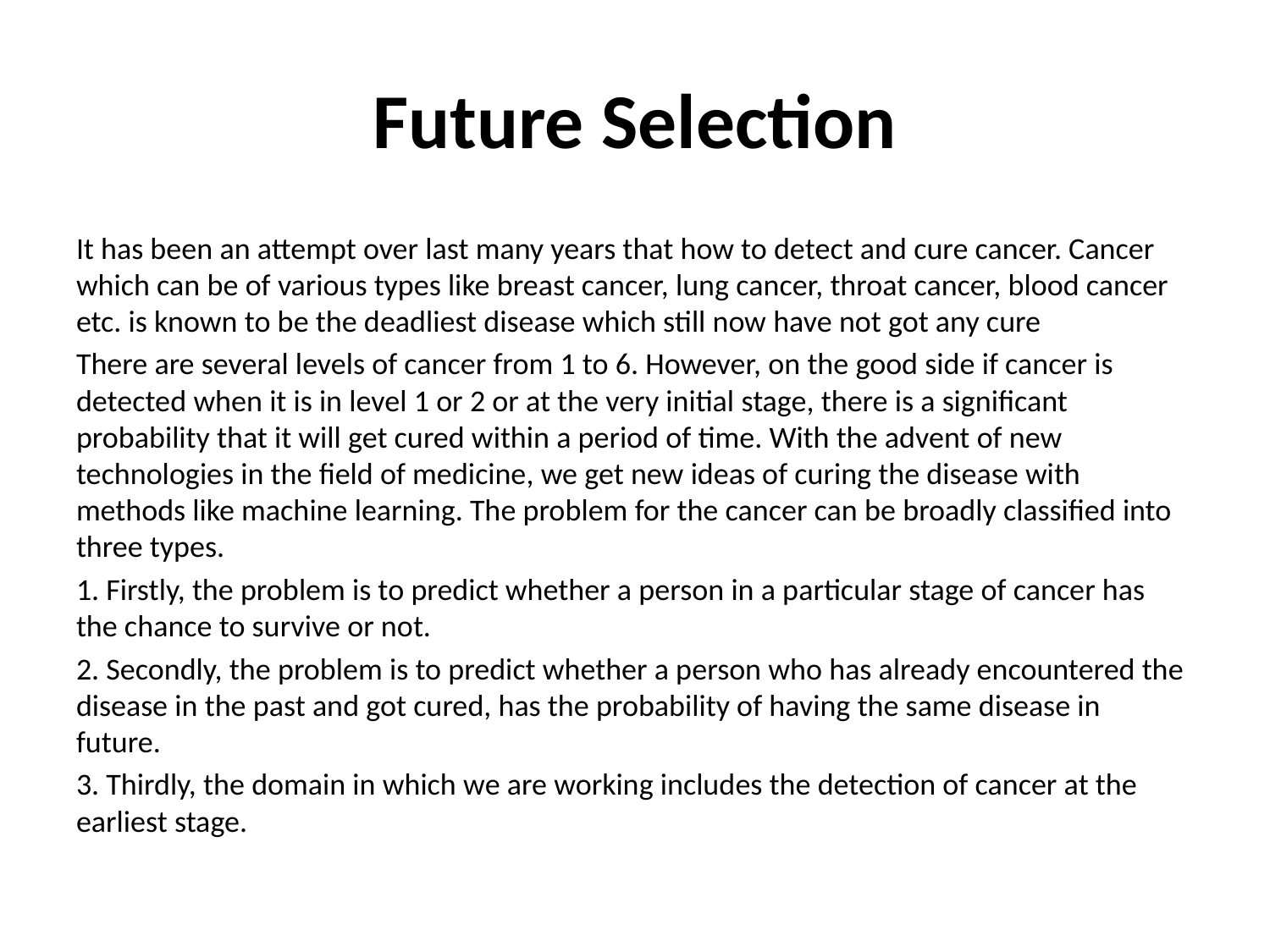

# Future Selection
It has been an attempt over last many years that how to detect and cure cancer. Cancer which can be of various types like breast cancer, lung cancer, throat cancer, blood cancer etc. is known to be the deadliest disease which still now have not got any cure
There are several levels of cancer from 1 to 6. However, on the good side if cancer is detected when it is in level 1 or 2 or at the very initial stage, there is a significant probability that it will get cured within a period of time. With the advent of new technologies in the field of medicine, we get new ideas of curing the disease with methods like machine learning. The problem for the cancer can be broadly classified into three types.
1. Firstly, the problem is to predict whether a person in a particular stage of cancer has the chance to survive or not.
2. Secondly, the problem is to predict whether a person who has already encountered the disease in the past and got cured, has the probability of having the same disease in future.
3. Thirdly, the domain in which we are working includes the detection of cancer at the earliest stage.